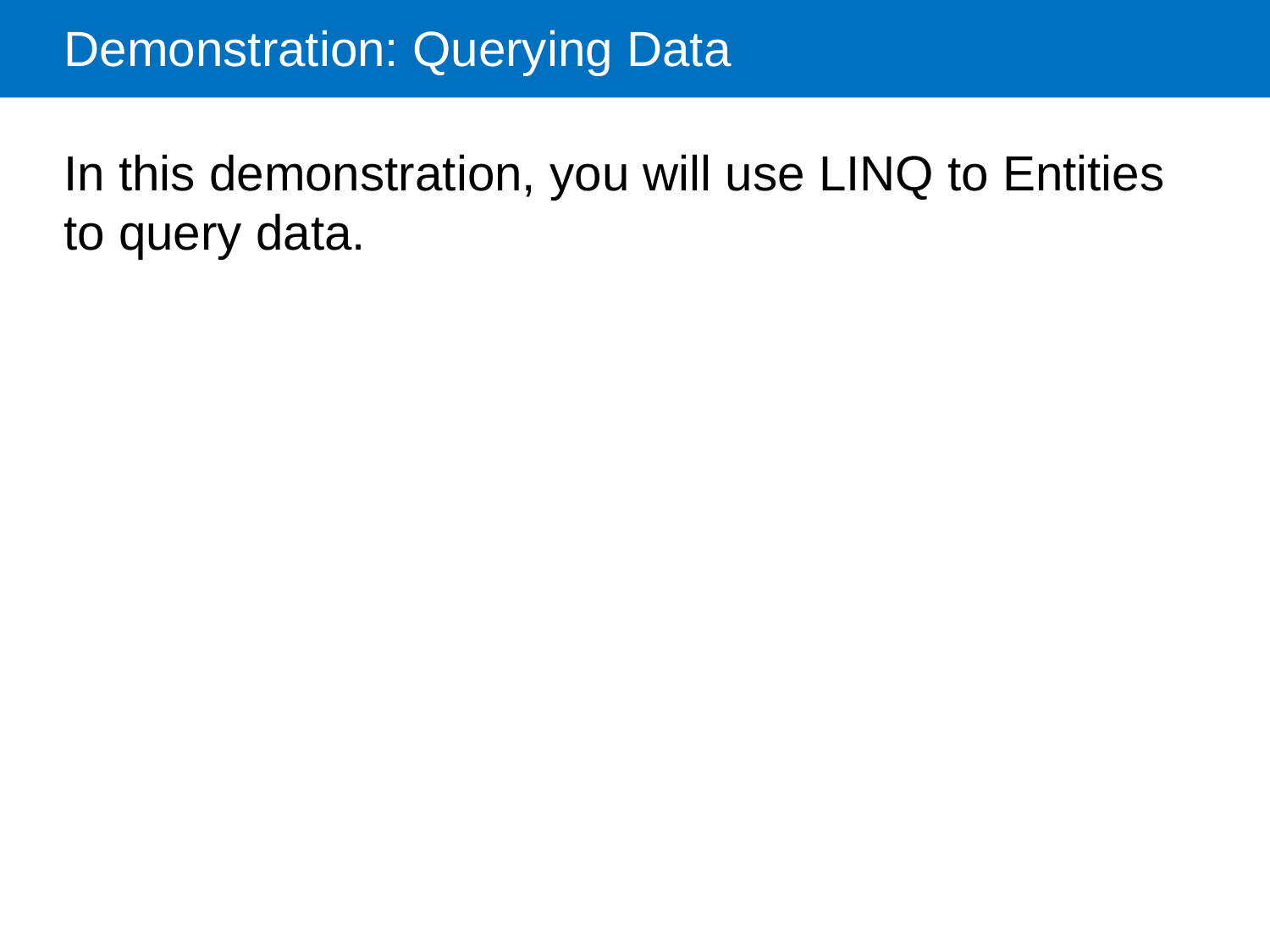

# Demonstration: Querying Data
In this demonstration, you will use LINQ to Entities to query data.